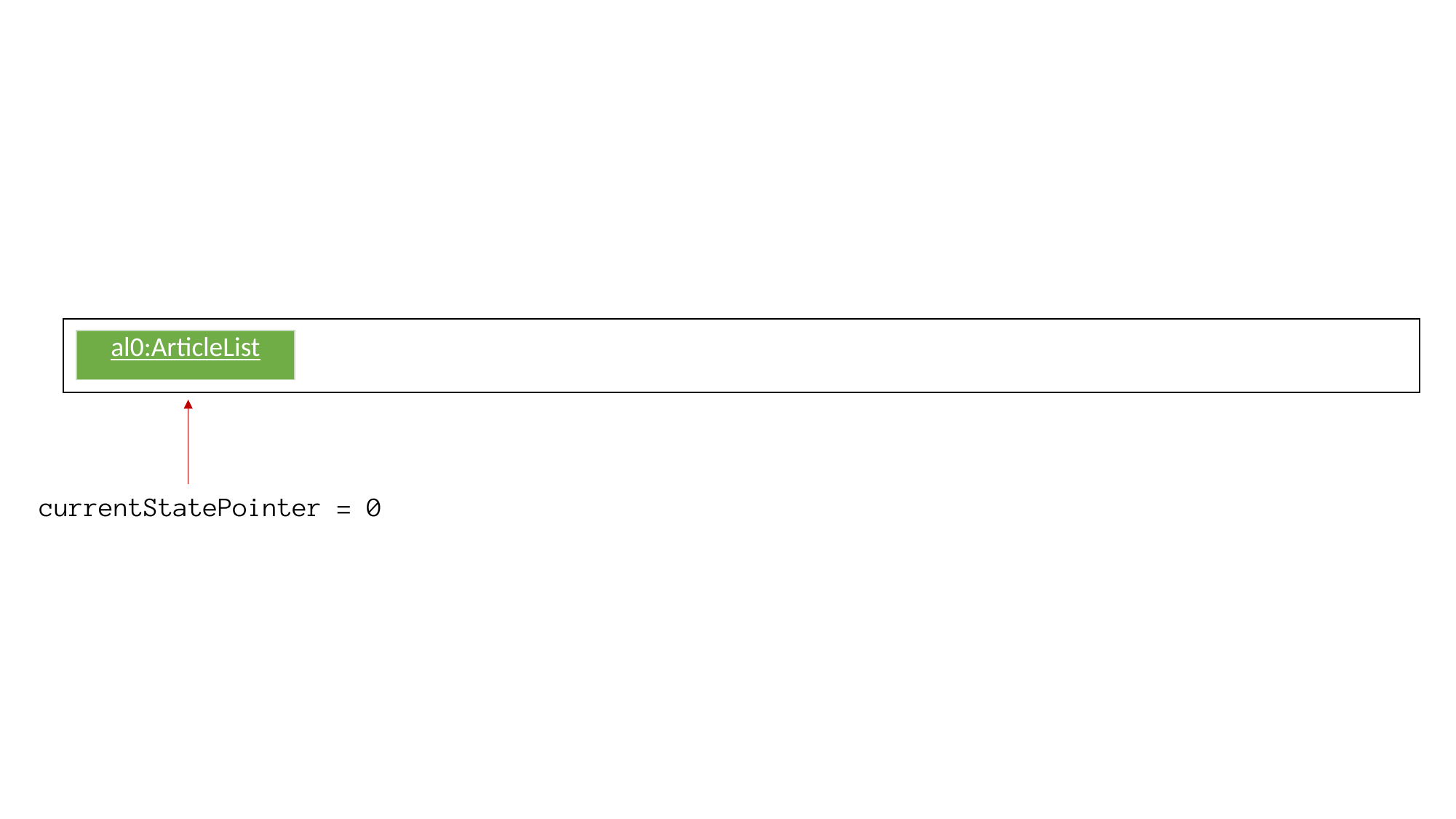

| al0:ArticleList |
| --- |
currentStatePointer = 0